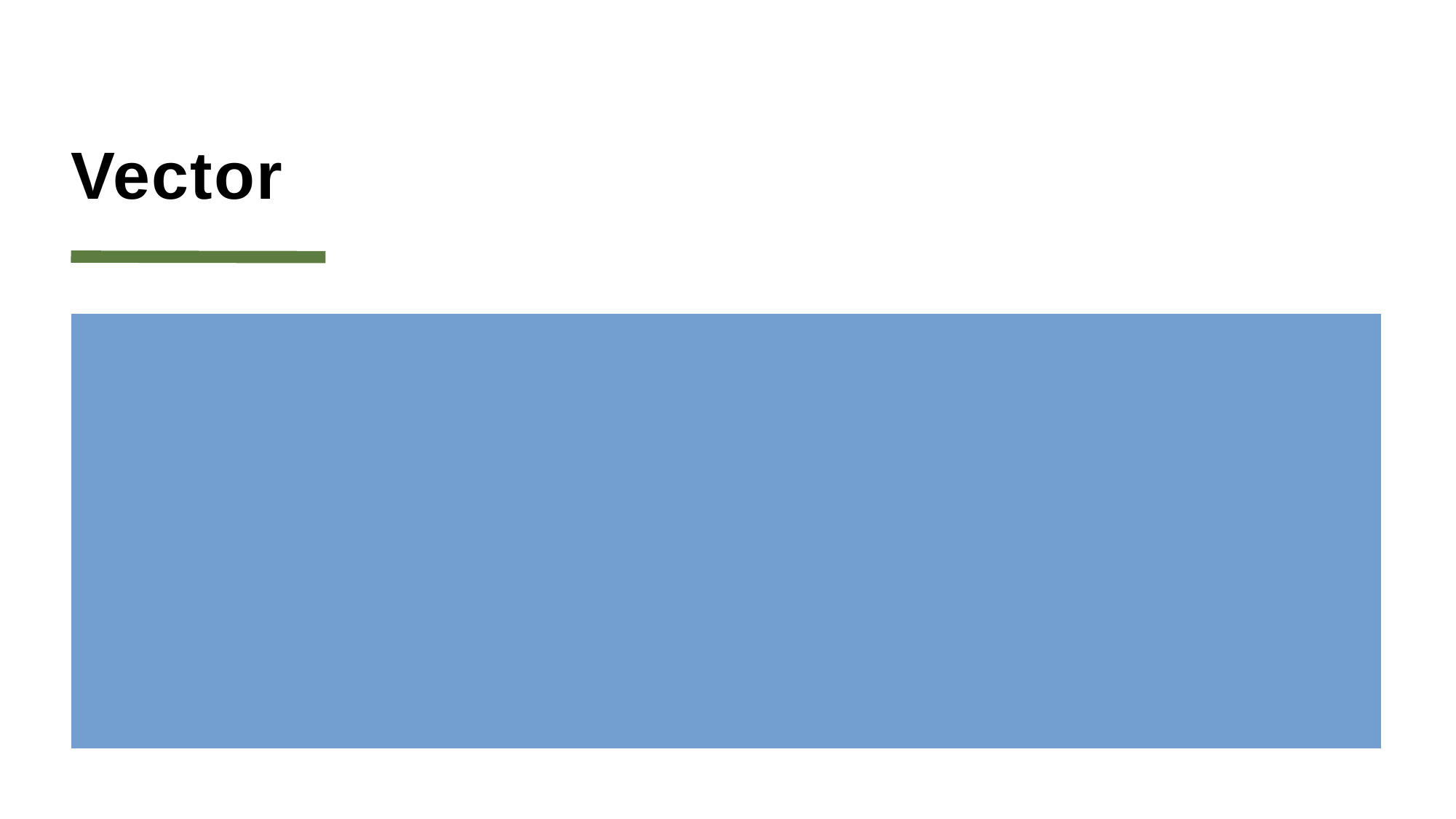

# Vector
Growable array
Iterate thru the entire array
Occasionally search in the array
Remember it is a linear datastructure.
Look at a42vector.cpp and a43vector.cpp